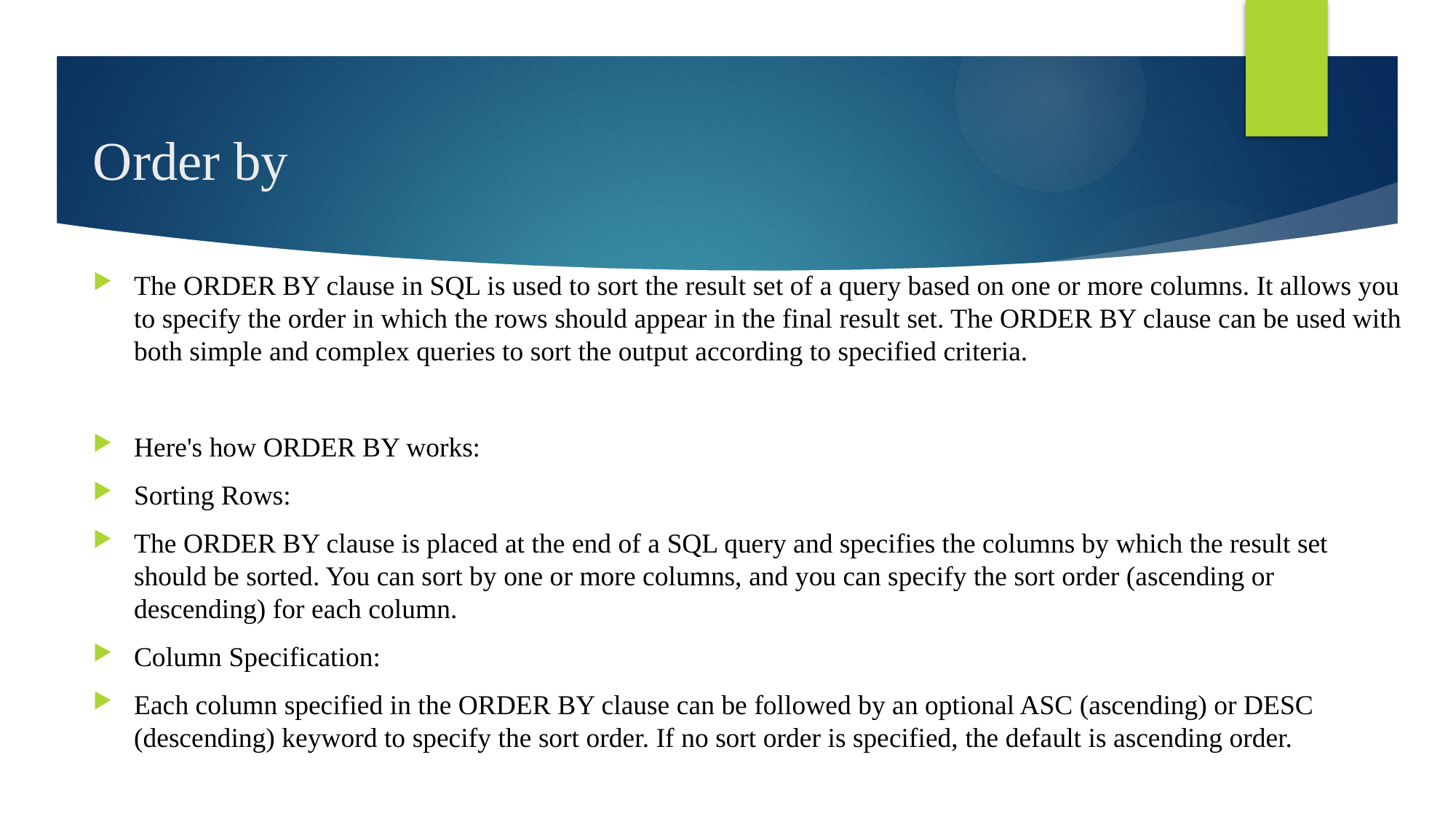

# Order by
The ORDER BY clause in SQL is used to sort the result set of a query based on one or more columns. It allows you to specify the order in which the rows should appear in the final result set. The ORDER BY clause can be used with both simple and complex queries to sort the output according to specified criteria.

Here's how ORDER BY works:
Sorting Rows:
The ORDER BY clause is placed at the end of a SQL query and specifies the columns by which the result set should be sorted. You can sort by one or more columns, and you can specify the sort order (ascending or descending) for each column.
Column Specification:
Each column specified in the ORDER BY clause can be followed by an optional ASC (ascending) or DESC (descending) keyword to specify the sort order. If no sort order is specified, the default is ascending order.